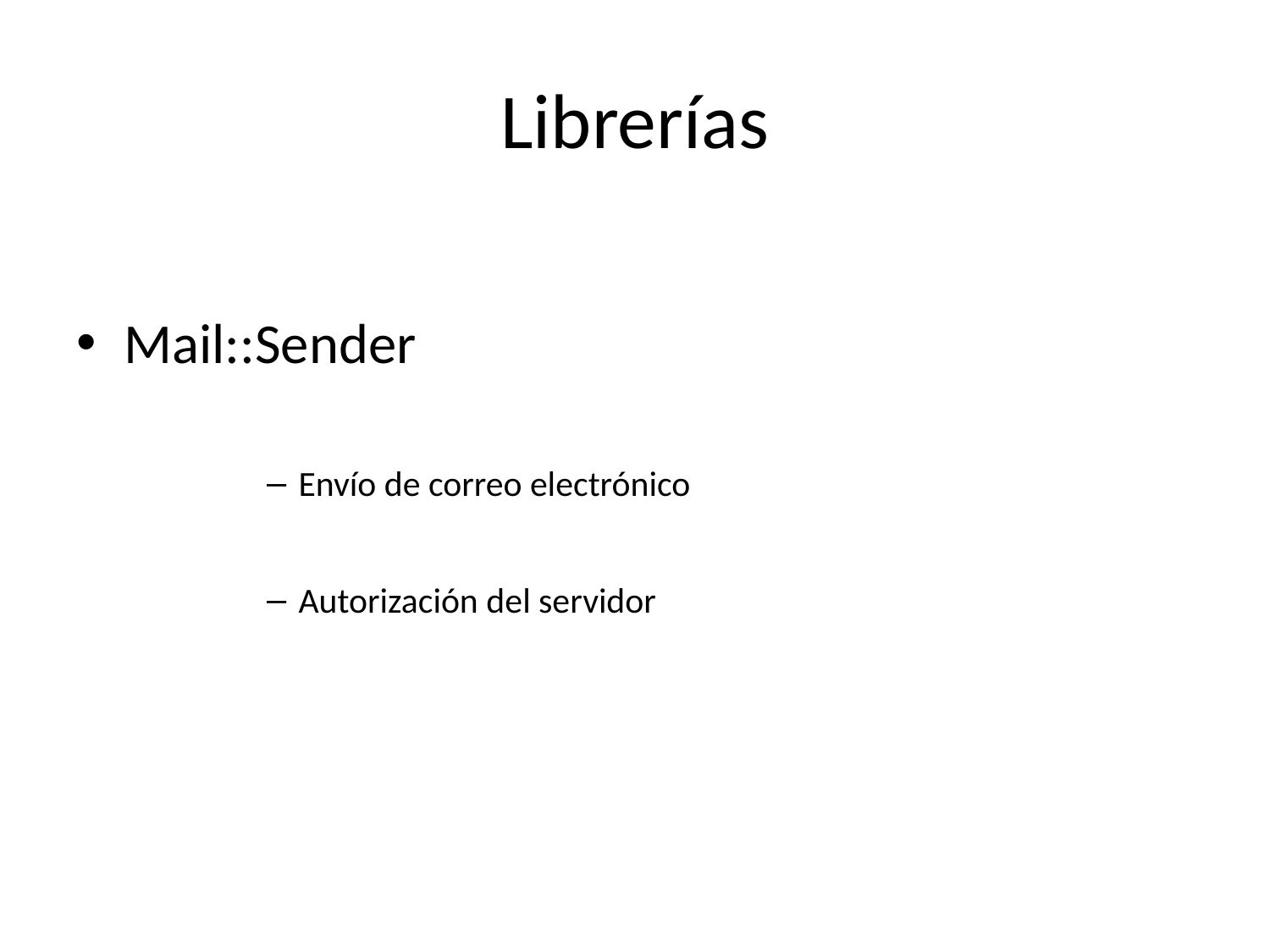

# Librerías

Mail::Sender

Envío de correo electrónico

Autorización del servidor